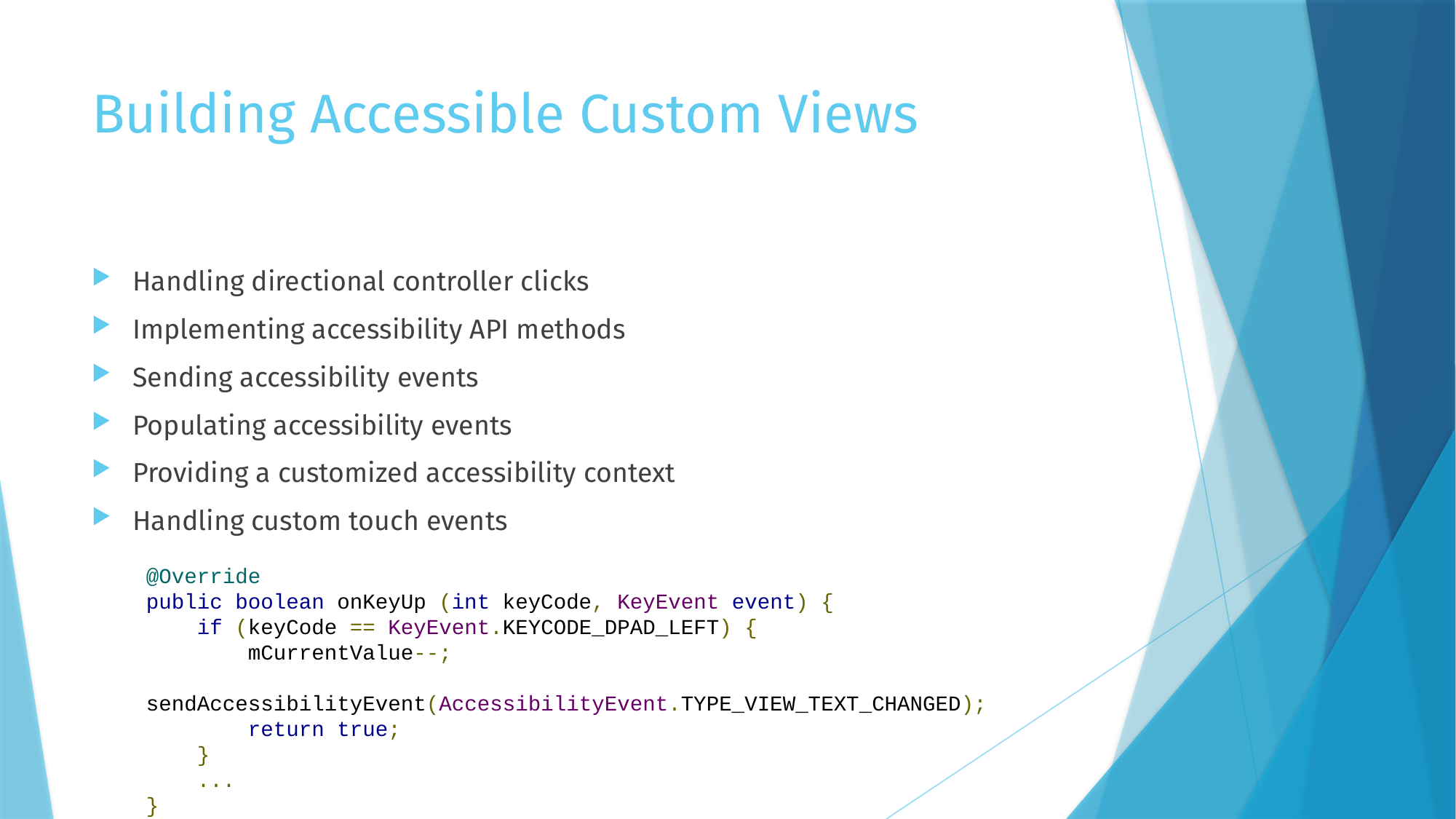

# Building Accessible Custom Views
Handling directional controller clicks
Implementing accessibility API methods
Sending accessibility events
Populating accessibility events
Providing a customized accessibility context
Handling custom touch events

@Override
public boolean onKeyUp (int keyCode, KeyEvent event) {
    if (keyCode == KeyEvent.KEYCODE_DPAD_LEFT) {
        mCurrentValue--;
        sendAccessibilityEvent(AccessibilityEvent.TYPE_VIEW_TEXT_CHANGED);
        return true;
    }
    ...
}